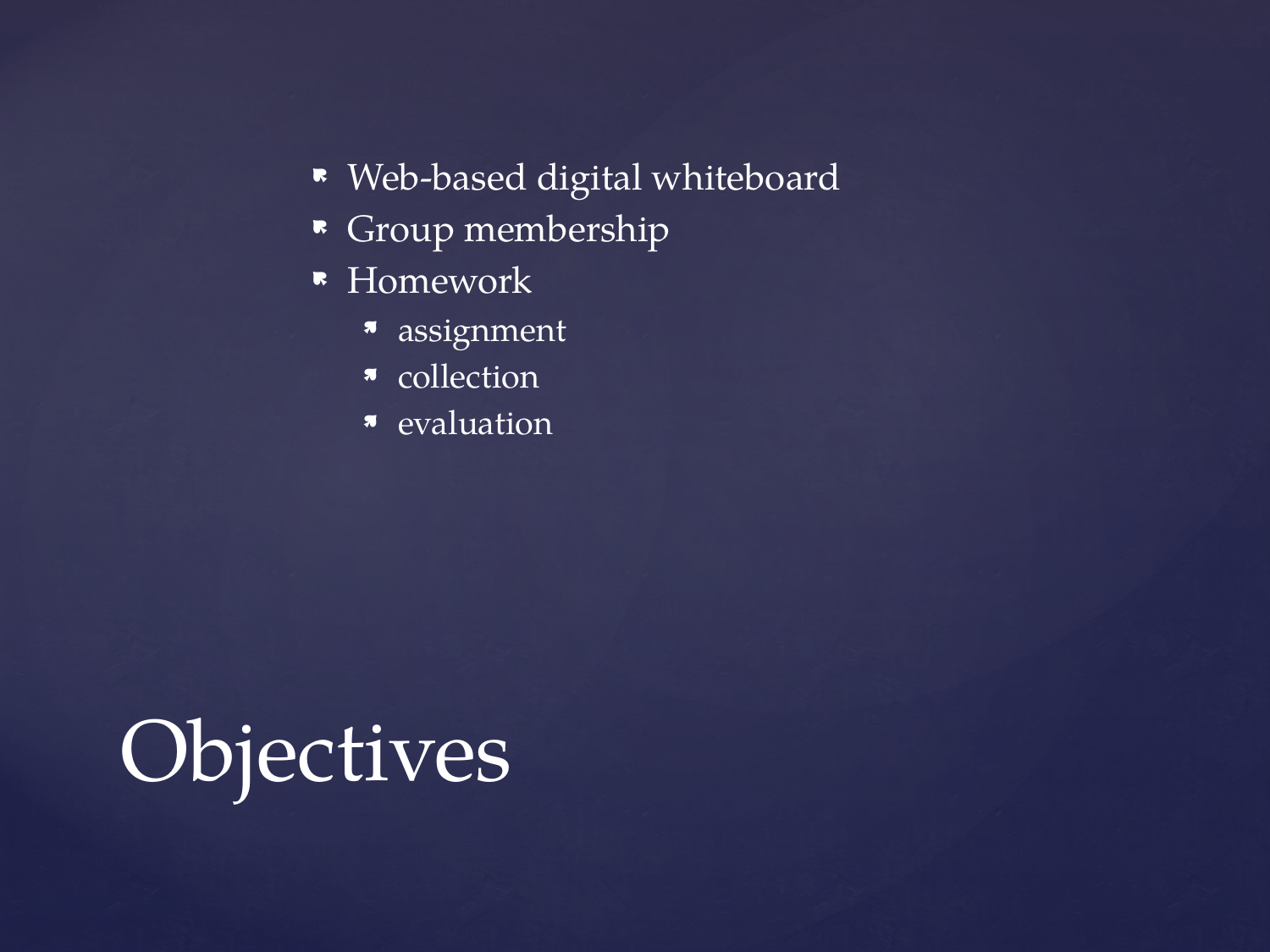

Web-based digital whiteboard
Group membership
Homework
assignment
collection
evaluation

# Objectives